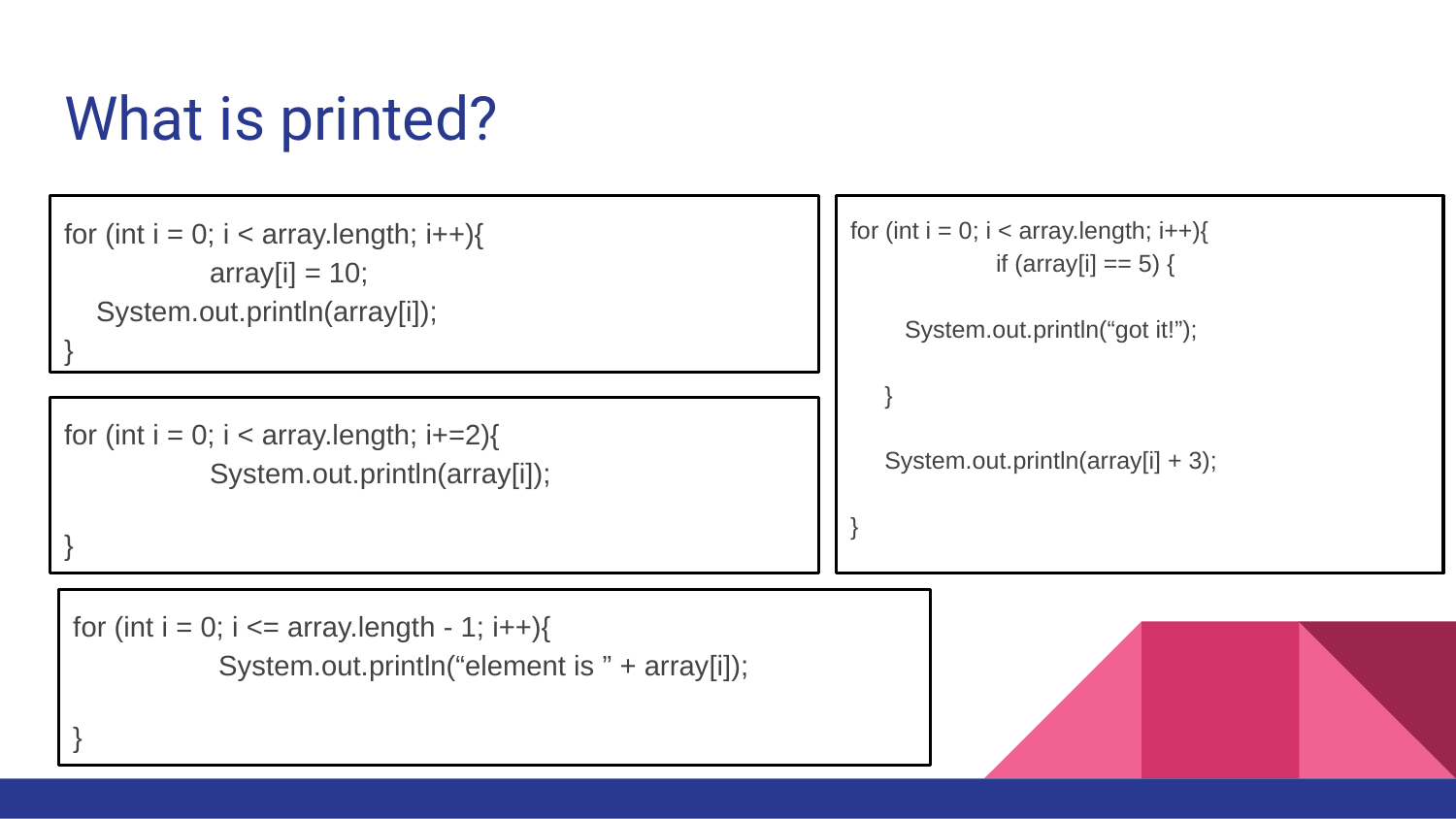

# What is printed?
for (int i = 0; i < array.length; i++){
	array[i] = 10;
    System.out.println(array[i]);
}
for (int i = 0; i < array.length; i++){
	if (array[i] == 5) {
        System.out.println(“got it!”);
     }
     System.out.println(array[i] + 3);
}
for (int i = 0; i < array.length; i+=2){
	System.out.println(array[i]);
}
for (int i = 0; i <= array.length - 1; i++){
	System.out.println(“element is ” + array[i]);
}